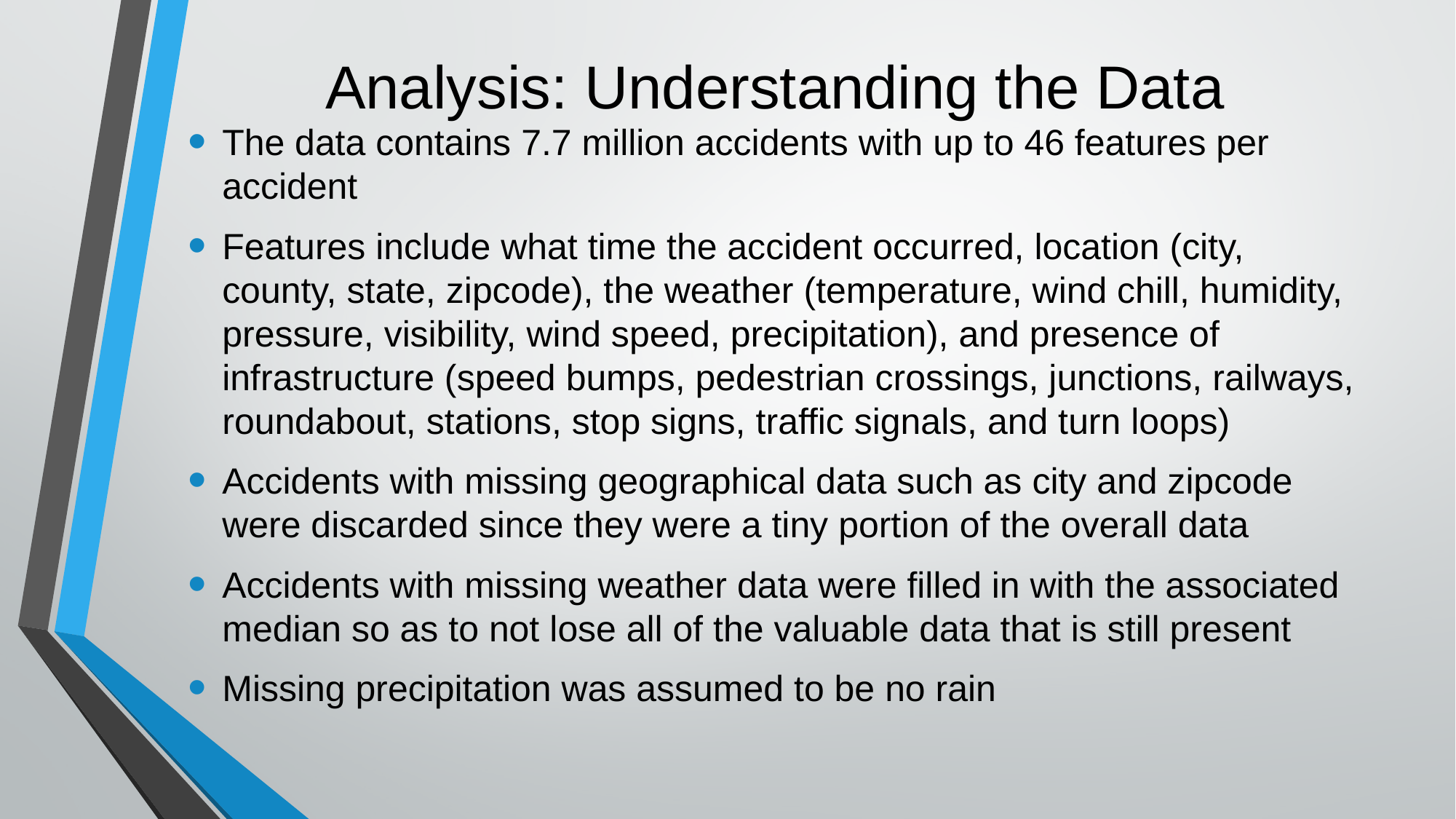

# Analysis: Understanding the Data
The data contains 7.7 million accidents with up to 46 features per accident
Features include what time the accident occurred, location (city, county, state, zipcode), the weather (temperature, wind chill, humidity, pressure, visibility, wind speed, precipitation), and presence of infrastructure (speed bumps, pedestrian crossings, junctions, railways, roundabout, stations, stop signs, traffic signals, and turn loops)
Accidents with missing geographical data such as city and zipcode were discarded since they were a tiny portion of the overall data
Accidents with missing weather data were filled in with the associated median so as to not lose all of the valuable data that is still present
Missing precipitation was assumed to be no rain